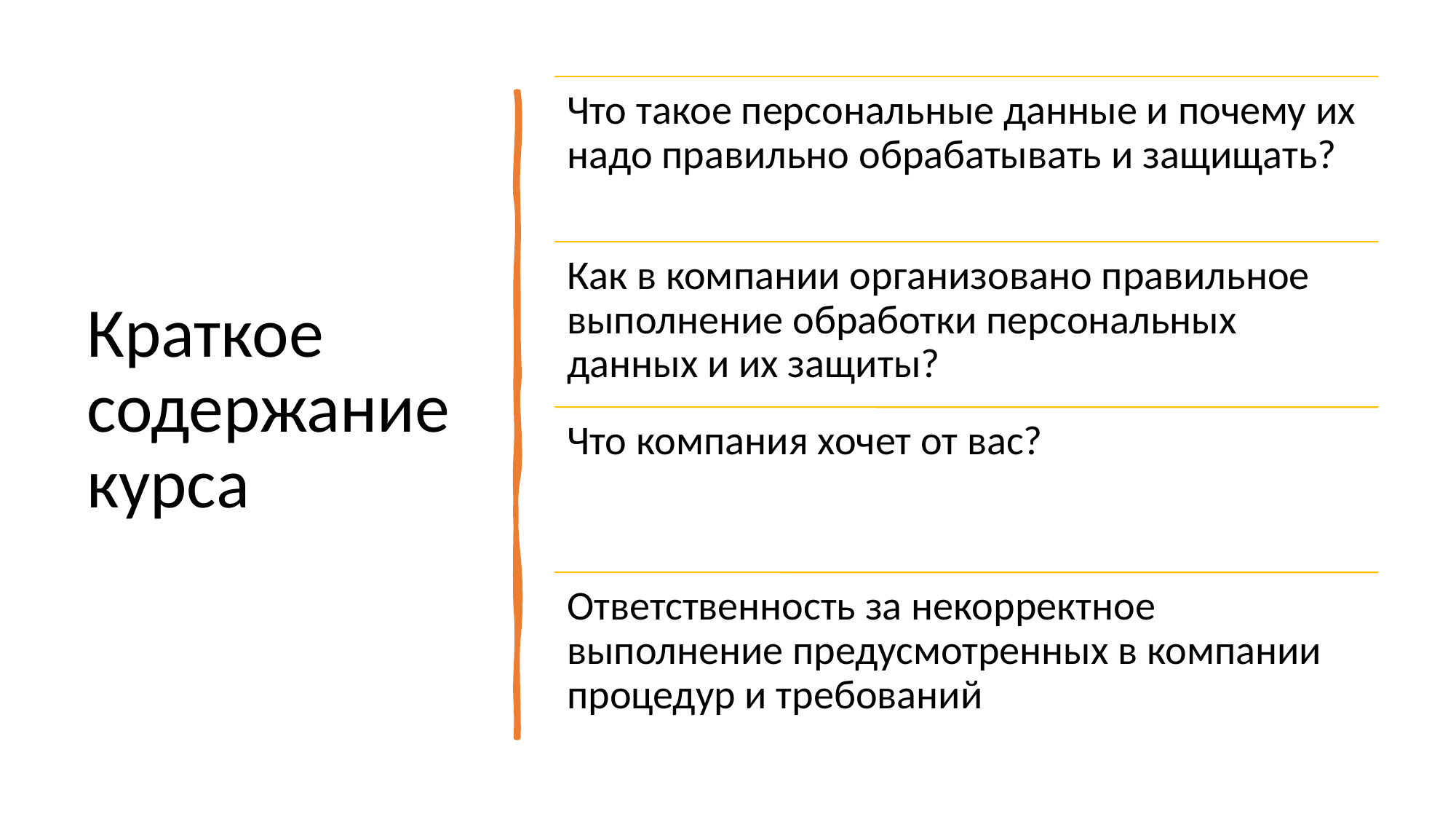

Что такое персональные данные и почему их надо правильно обрабатывать и защищать?
Как в компании организовано правильное выполнение обработки персональных данных и их защиты?
Что компания хочет от вас?
Ответственность за некорректное выполнение предусмотренных в компании процедур и требований
# Краткое содержание курса